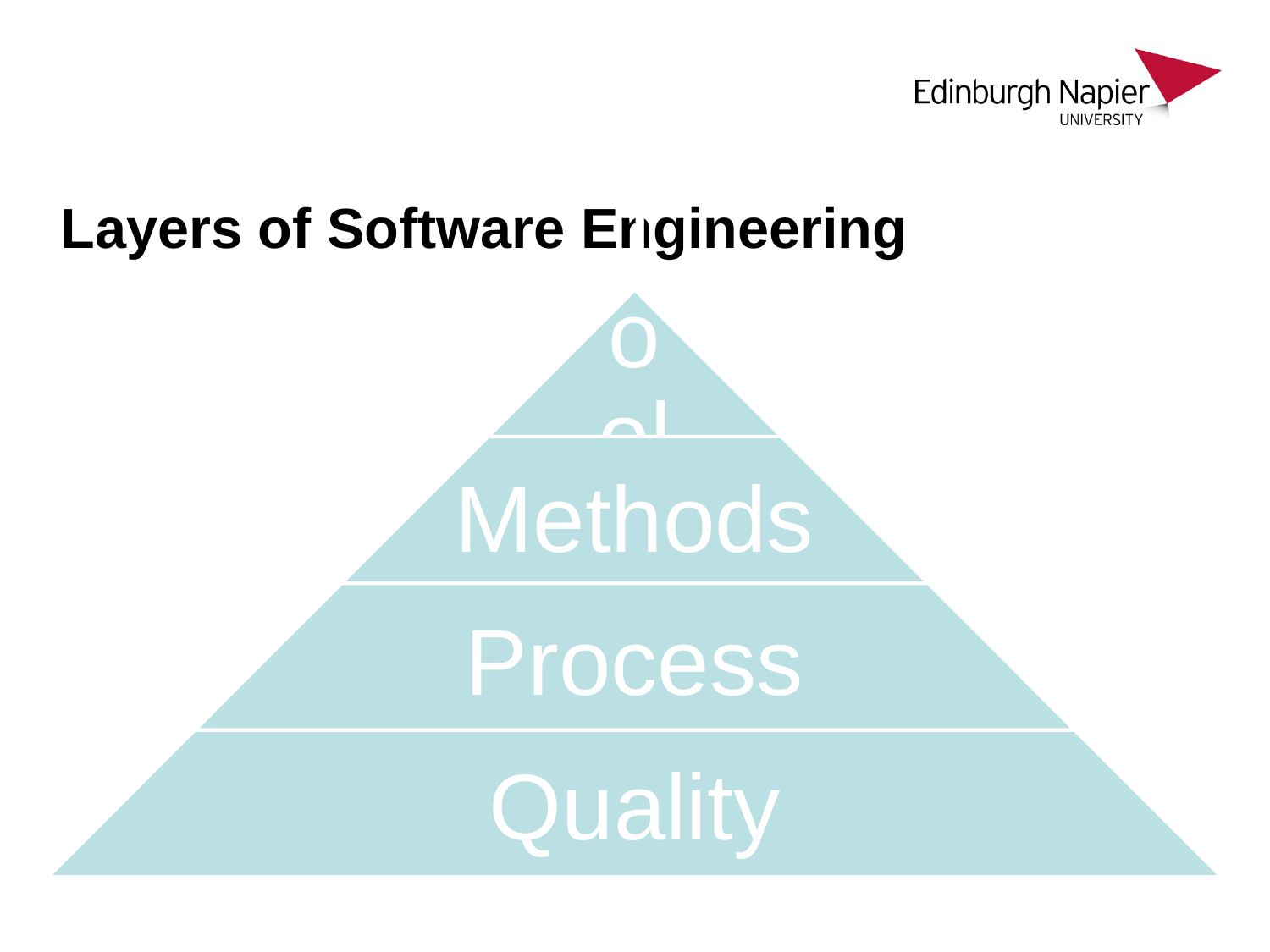

# Layers of Software Engineering
Tools
Methods
Process
Quality